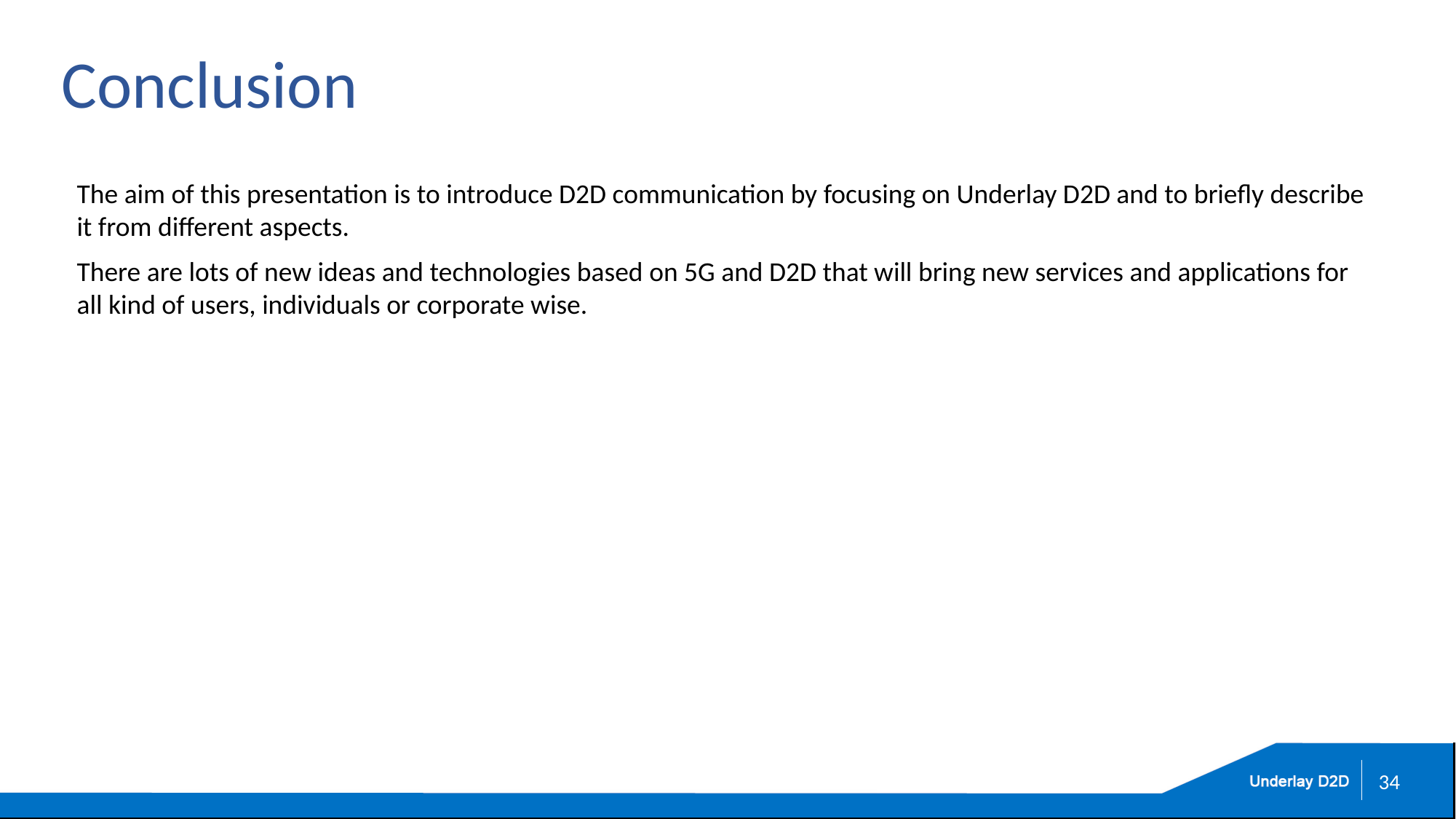

# Conclusion
The aim of this presentation is to introduce D2D communication by focusing on Underlay D2D and to briefly describe it from different aspects.
There are lots of new ideas and technologies based on 5G and D2D that will bring new services and applications for all kind of users, individuals or corporate wise.
34